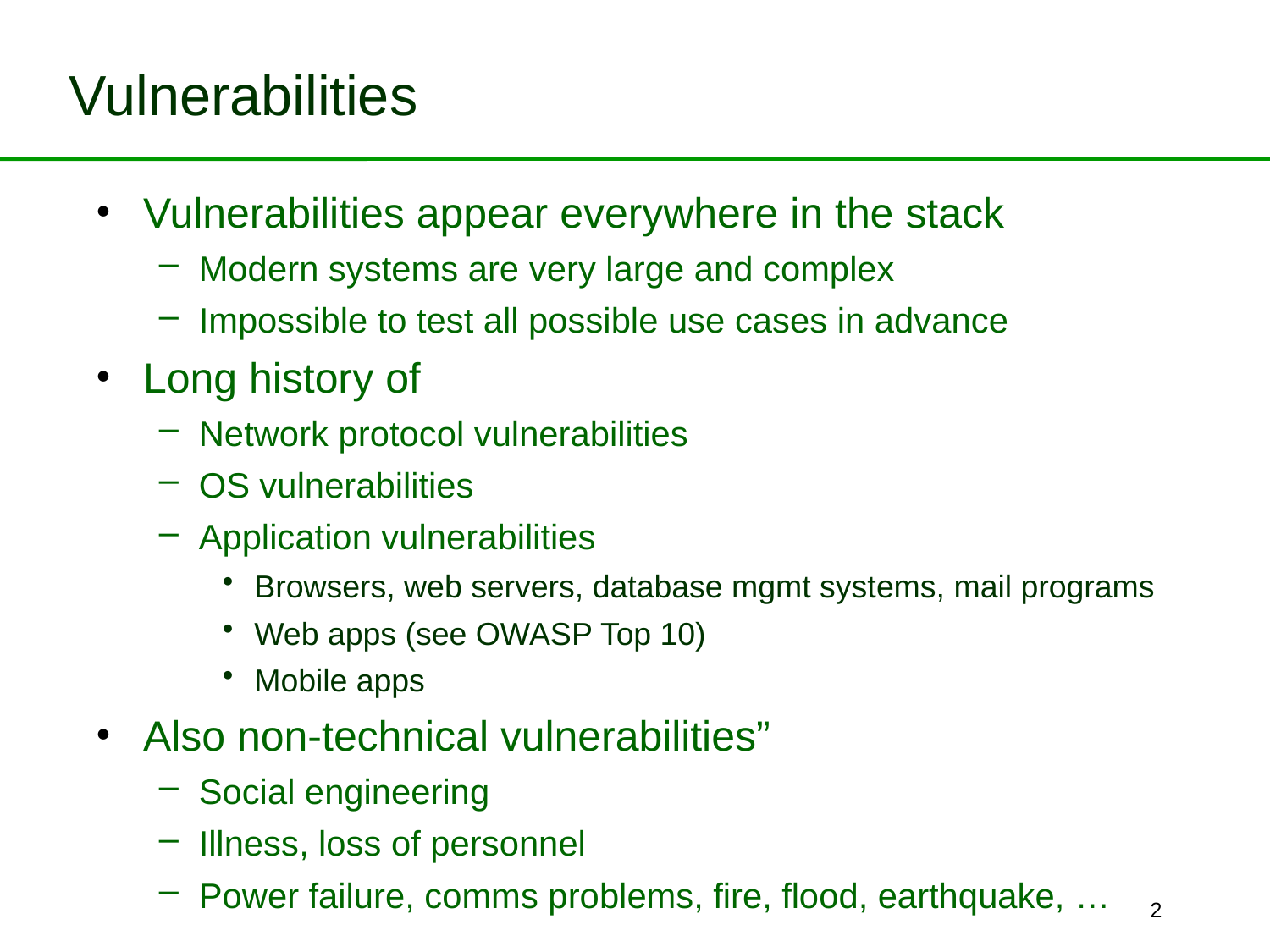

# Vulnerabilities
Vulnerabilities appear everywhere in the stack
Modern systems are very large and complex
Impossible to test all possible use cases in advance
Long history of
Network protocol vulnerabilities
OS vulnerabilities
Application vulnerabilities
Browsers, web servers, database mgmt systems, mail programs
Web apps (see OWASP Top 10)
Mobile apps
Also non-technical vulnerabilities”
Social engineering
Illness, loss of personnel
Power failure, comms problems, fire, flood, earthquake, …

2